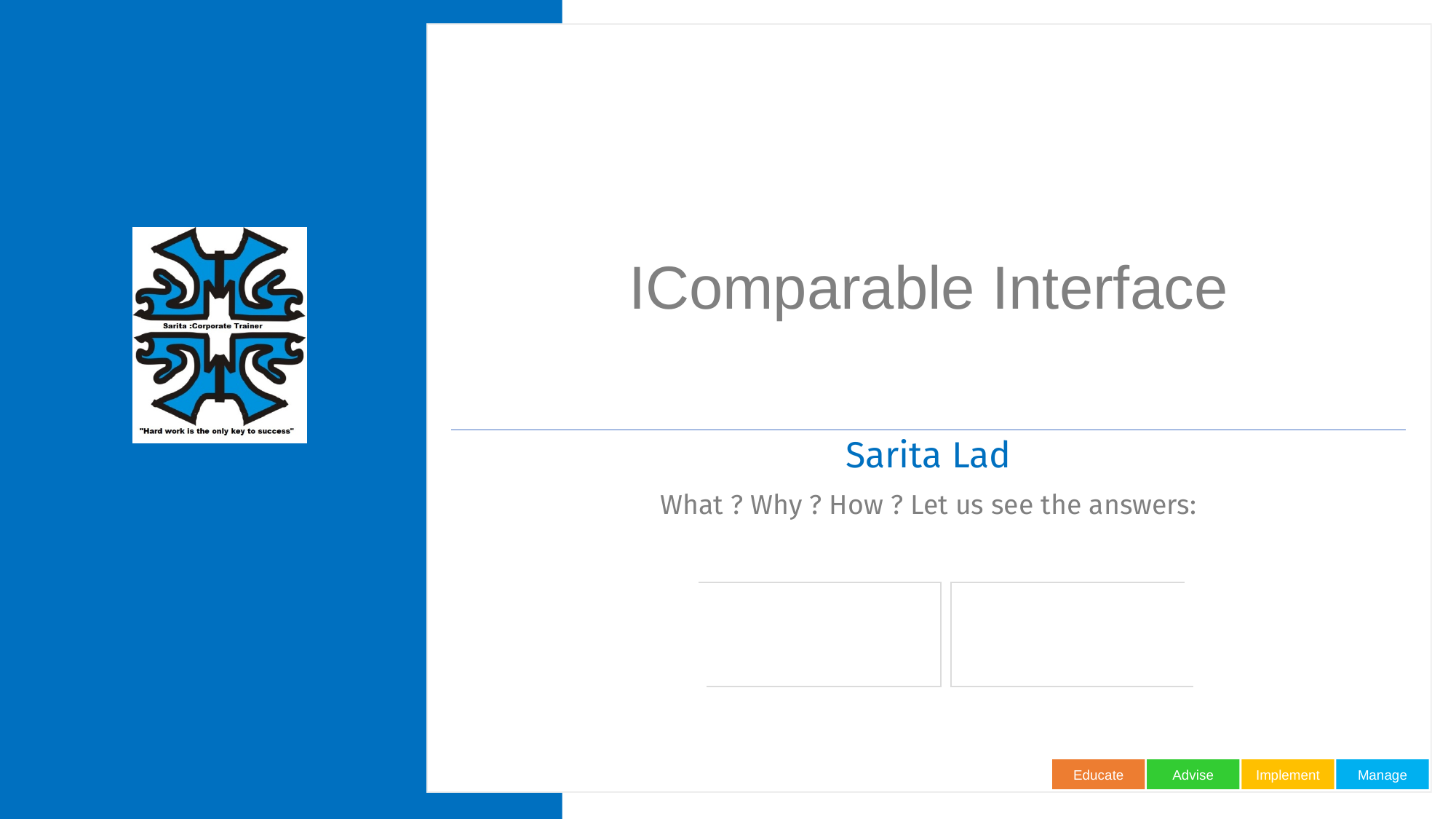

# IComparable Interface
Sarita Lad
What ? Why ? How ? Let us see the answers: